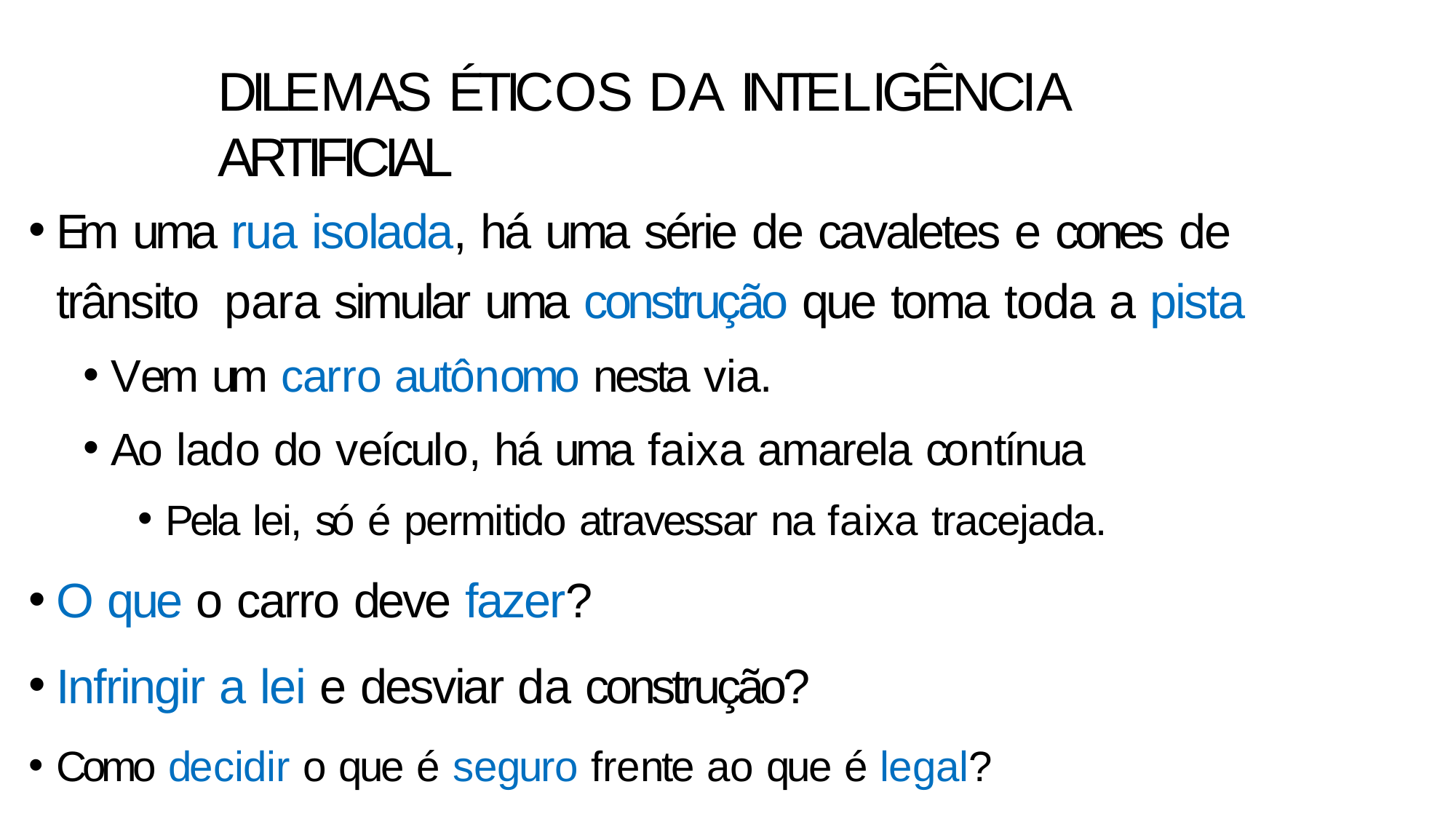

# DILEMAS ÉTICOS DA INTELIGÊNCIA ARTIFICIAL
Em uma rua isolada, há uma série de cavaletes e cones de trânsito  para simular uma construção que toma toda a pista
Vem um carro autônomo nesta via.
Ao lado do veículo, há uma faixa amarela contínua
Pela lei, só é permitido atravessar na faixa tracejada.
O que o carro deve fazer?
Infringir a lei e desviar da construção?
Como decidir o que é seguro frente ao que é legal?